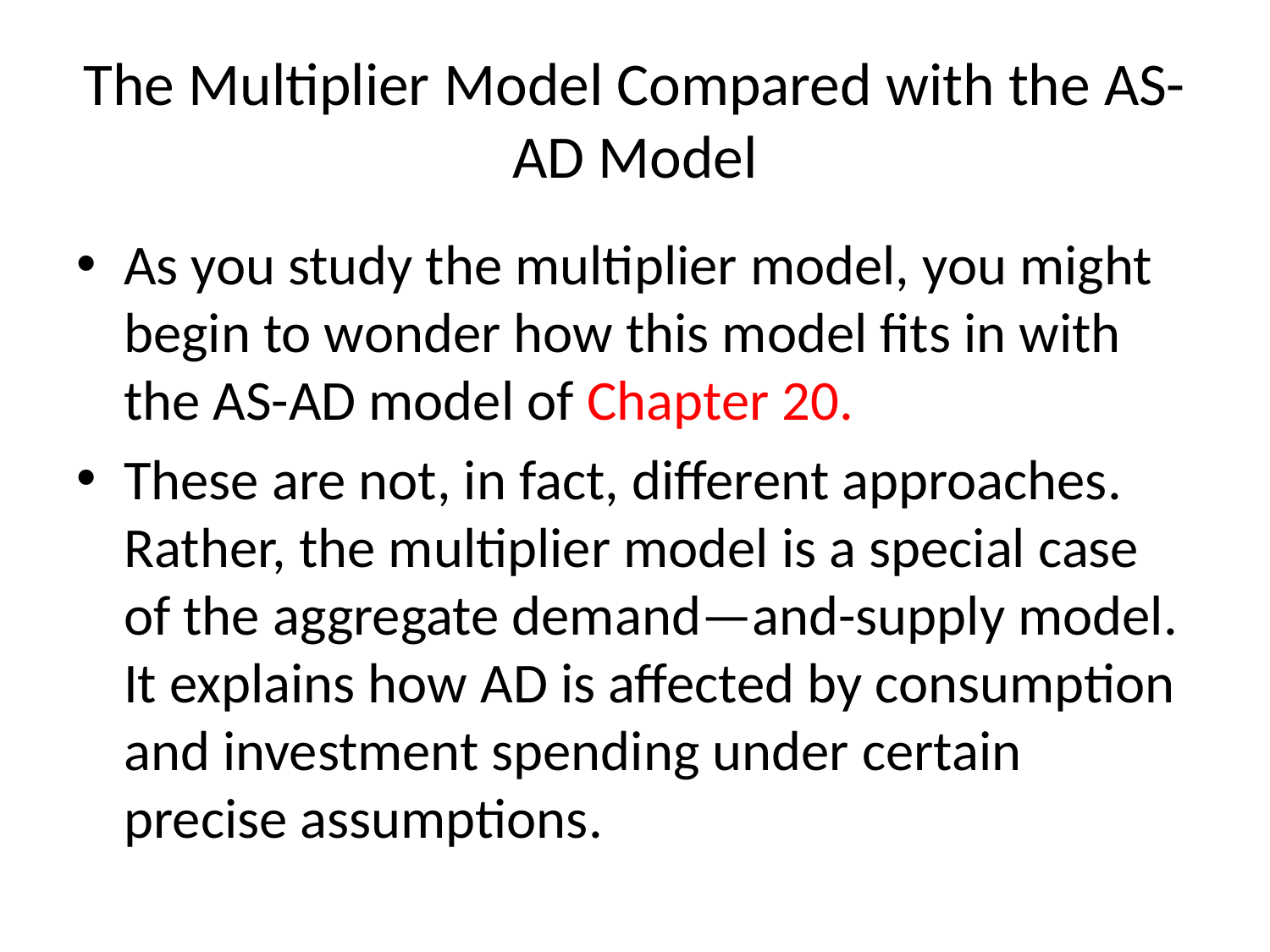

# The Multiplier Model Compared with the AS-AD Model
As you study the multiplier model, you might begin to wonder how this model fits in with the AS-AD model of Chapter 20.
These are not, in fact, different approaches. Rather, the multiplier model is a special case of the aggregate demand—and-supply model. It explains how AD is affected by consumption and investment spending under certain precise assumptions.